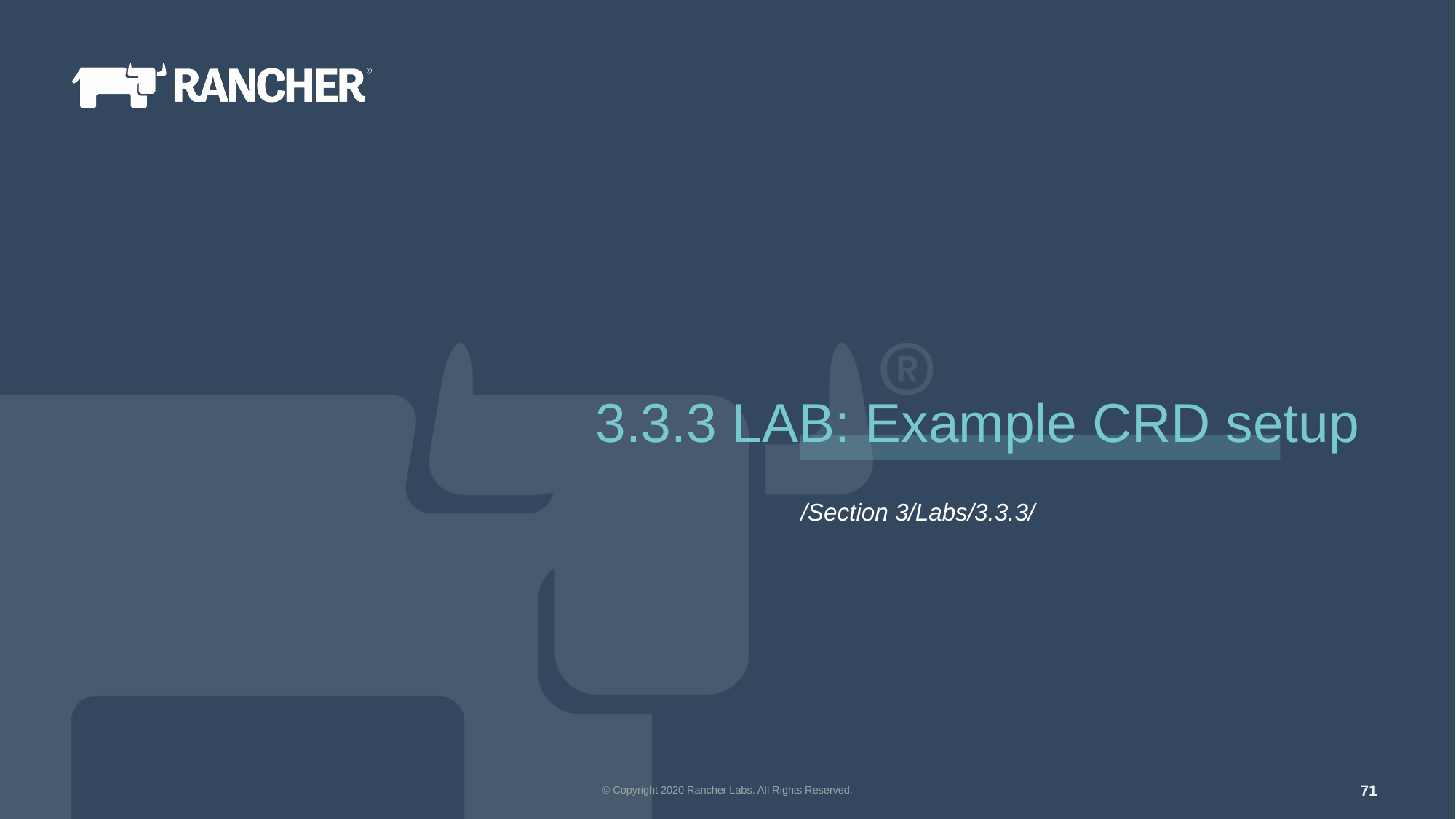

3.3.3 LAB: Example CRD setup
/Section 3/Labs/3.3.3/